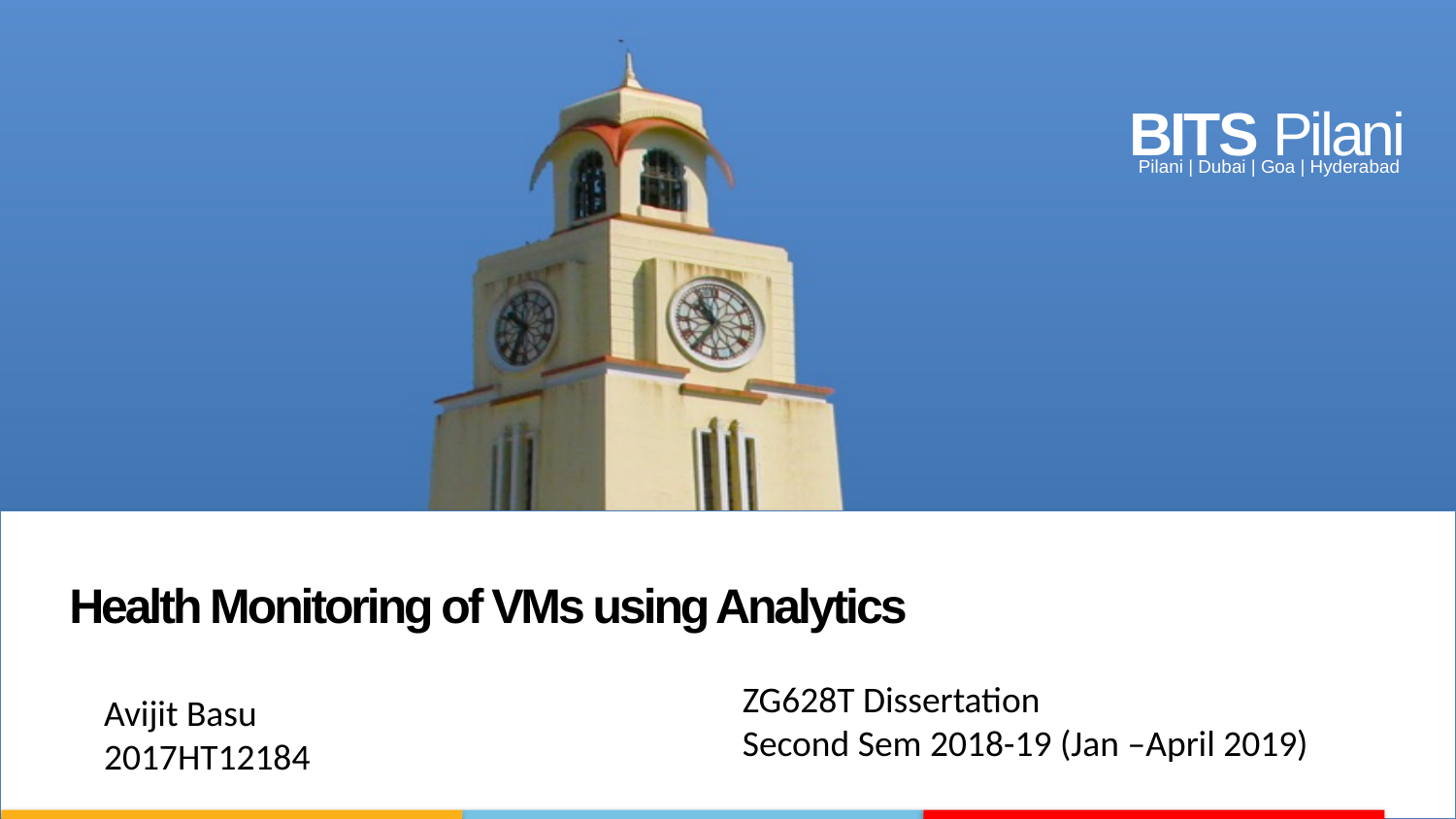

Health Monitoring of VMs using Analytics

ZG628T Dissertation
Second Sem 2018-19 (Jan –April 2019)
Avijit Basu
2017HT12184